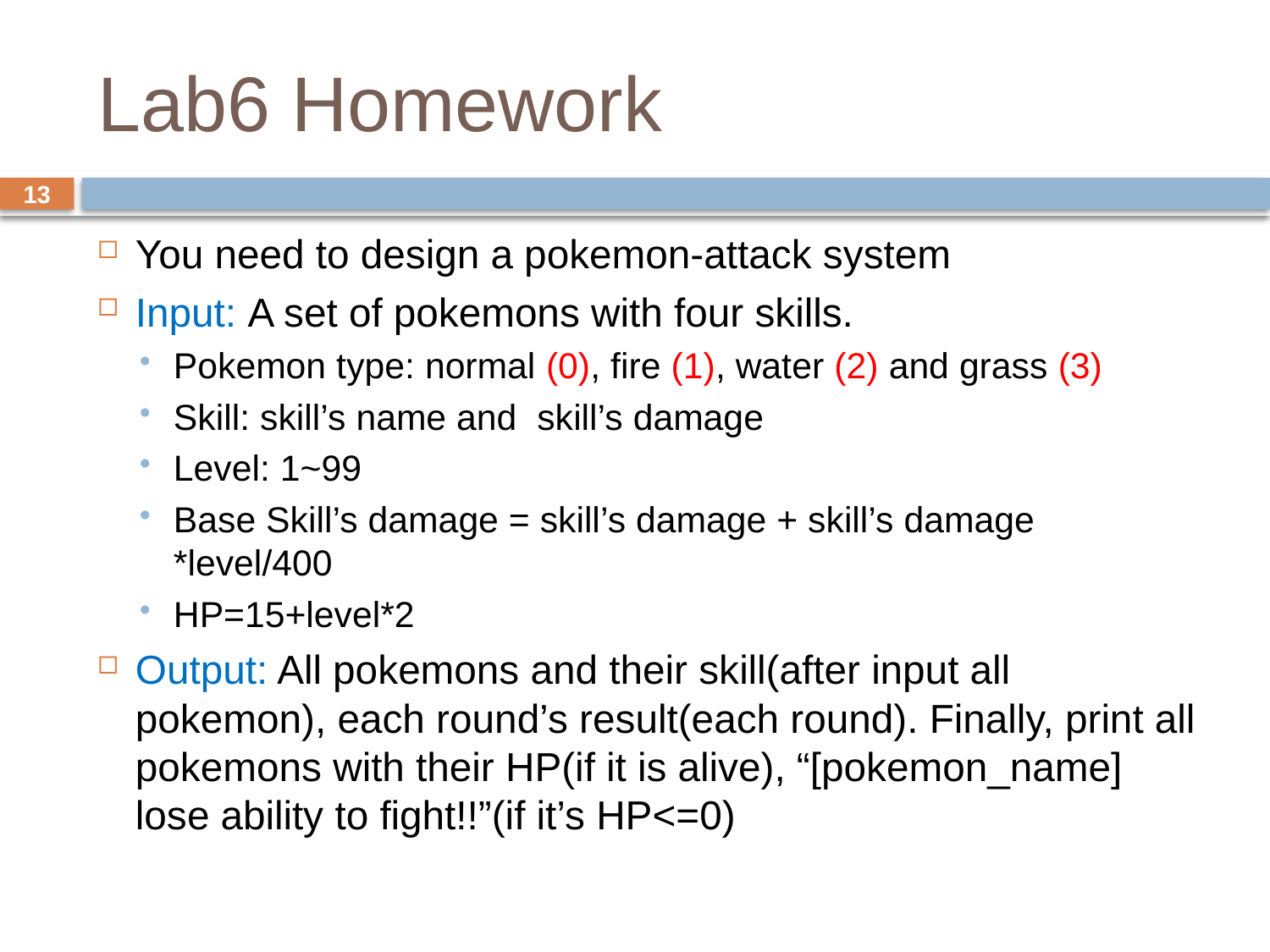

# Lab6 Homework
13
You need to design a pokemon-attack system
Input: A set of pokemons with four skills.
Pokemon type: normal (0), fire (1), water (2) and grass (3)
Skill: skill’s name and  skill’s damage
Level: 1~99
Base Skill’s damage = skill’s damage + skill’s damage *level/400
HP=15+level*2
Output: All pokemons and their skill(after input all pokemon), each round’s result(each round). Finally, print all pokemons with their HP(if it is alive), “[pokemon_name] lose ability to fight!!”(if it’s HP<=0)